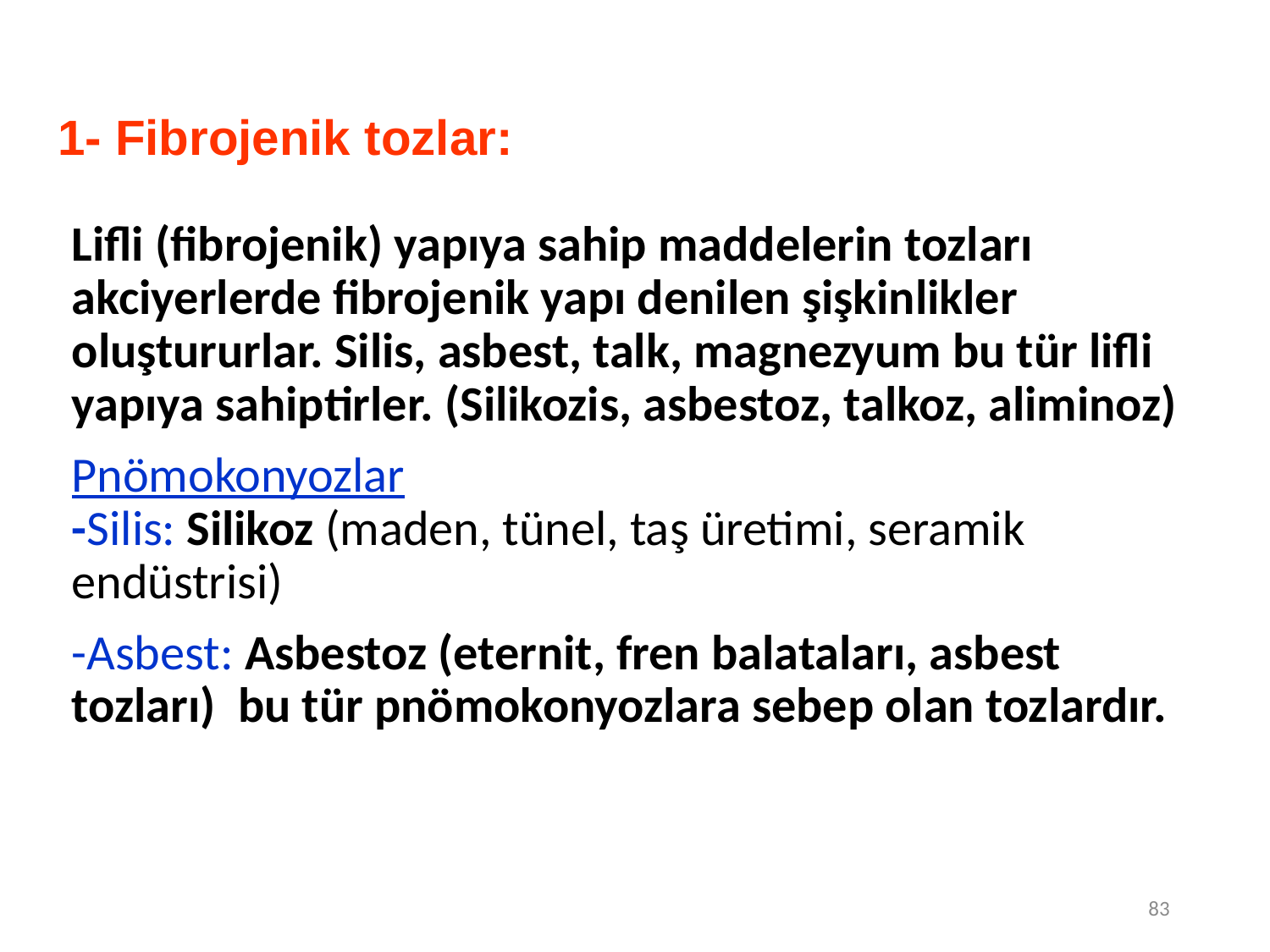

83
# 1- Fibrojenik tozlar:
	Lifli (fibrojenik) yapıya sahip maddelerin tozları akciyerlerde fibrojenik yapı denilen şişkinlikler oluştururlar. Silis, asbest, talk, magnezyum bu tür lifli yapıya sahiptirler. (Silikozis, asbestoz, talkoz, aliminoz)
	Pnömokonyozlar
-Silis: Silikoz (maden, tünel, taş üretimi, seramik endüstrisi)
	-Asbest: Asbestoz (eternit, fren balataları, asbest tozları)  bu tür pnömokonyozlara sebep olan tozlardır.